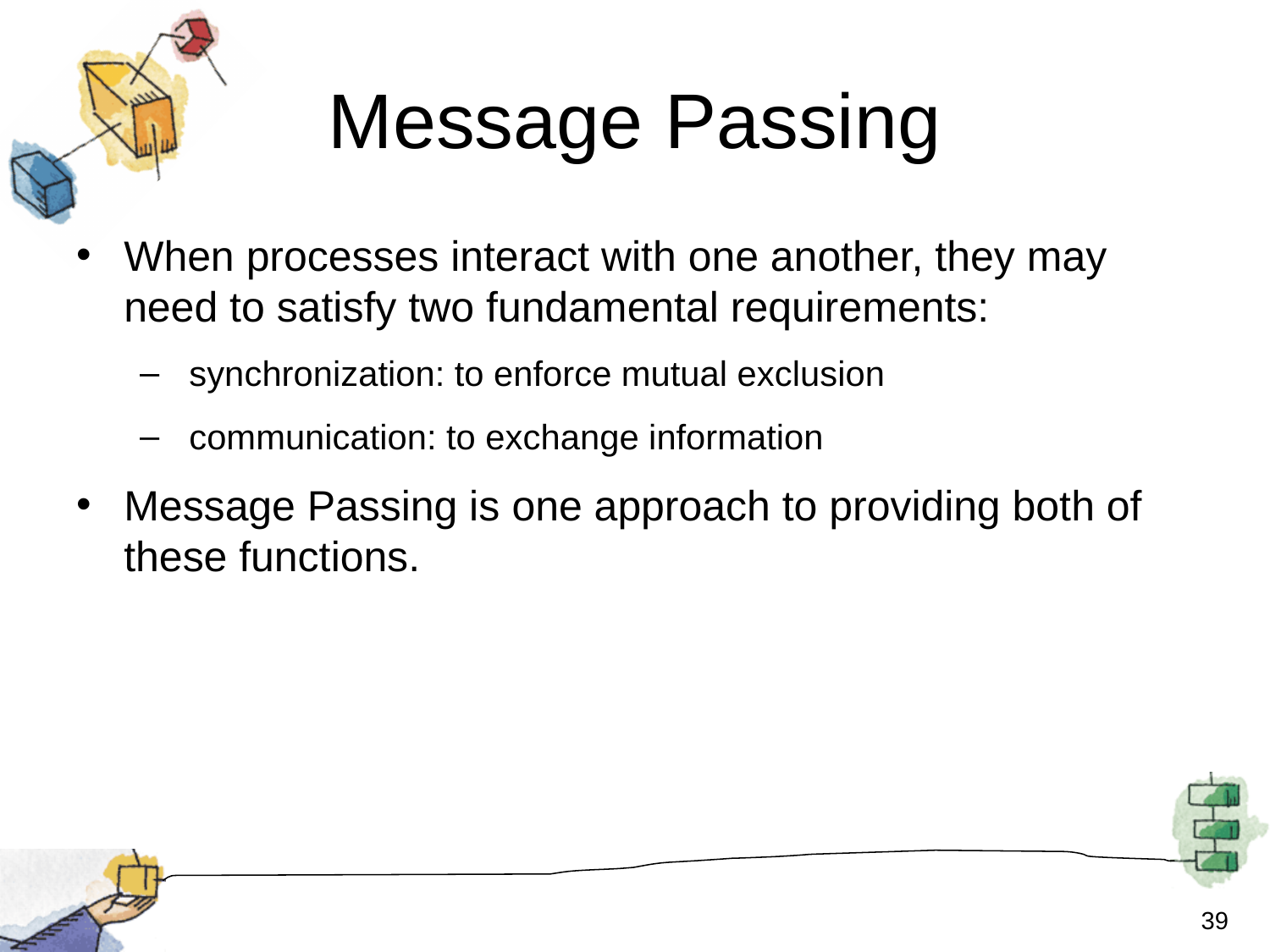

# Message Passing
When processes interact with one another, they may need to satisfy two fundamental requirements:
 synchronization: to enforce mutual exclusion
 communication: to exchange information
Message Passing is one approach to providing both of these functions.